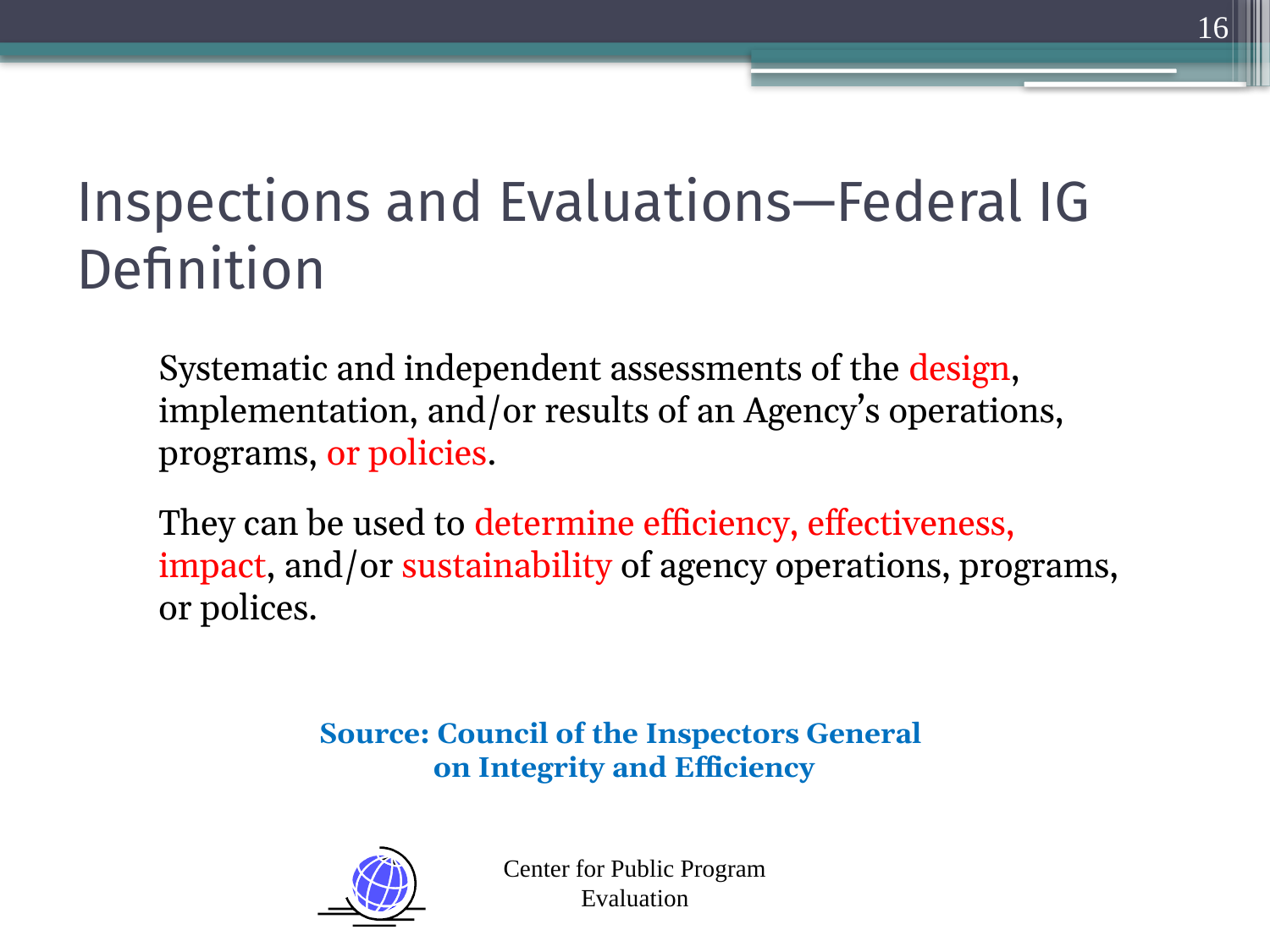

16
# Inspections and Evaluations—Federal IG Definition
Systematic and independent assessments of the design, implementation, and/or results of an Agency’s operations, programs, or policies.

They can be used to determine efficiency, effectiveness, impact, and/or sustainability of agency operations, programs, or polices.
Source: Council of the Inspectors General
on Integrity and Efficiency